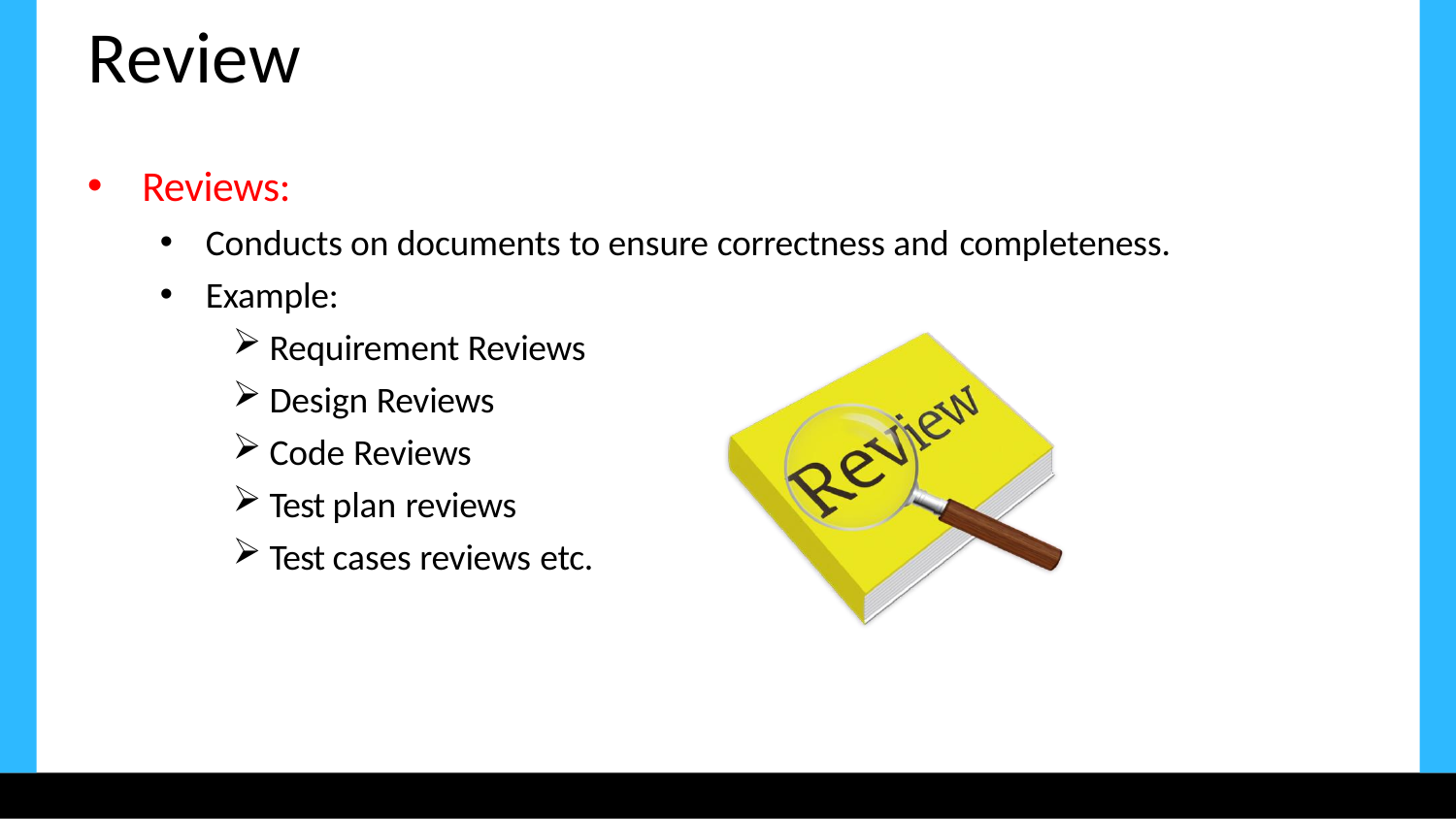

# Review
Reviews:
Conducts on documents to ensure correctness and completeness.
Example:
Requirement Reviews
Design Reviews
Code Reviews
Test plan reviews
Test cases reviews etc.